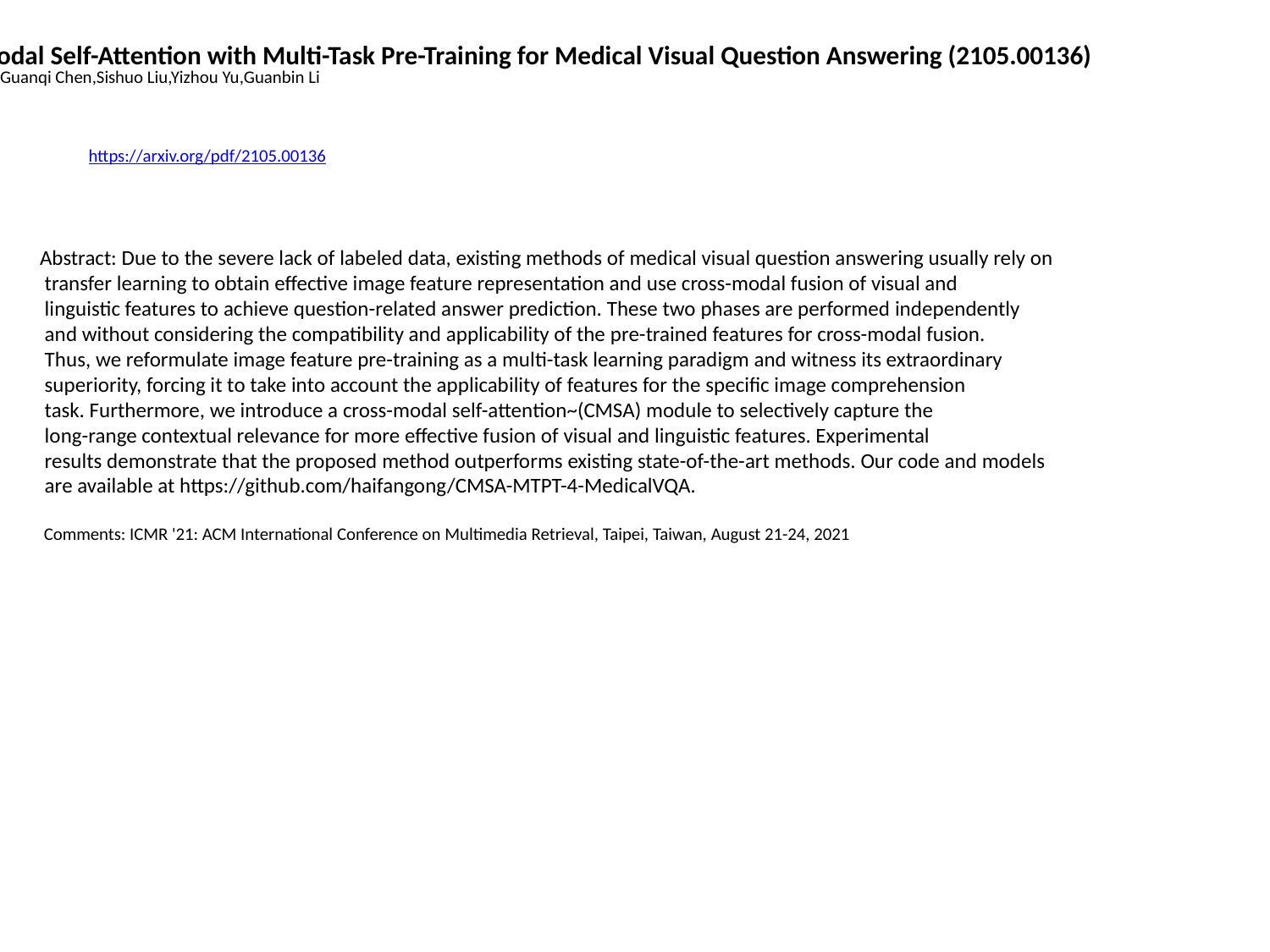

Cross-Modal Self-Attention with Multi-Task Pre-Training for Medical Visual Question Answering (2105.00136)
Haifan Gong,Guanqi Chen,Sishuo Liu,Yizhou Yu,Guanbin Li

https://arxiv.org/pdf/2105.00136

Abstract: Due to the severe lack of labeled data, existing methods of medical visual question answering usually rely on
 transfer learning to obtain effective image feature representation and use cross-modal fusion of visual and
 linguistic features to achieve question-related answer prediction. These two phases are performed independently
 and without considering the compatibility and applicability of the pre-trained features for cross-modal fusion.
 Thus, we reformulate image feature pre-training as a multi-task learning paradigm and witness its extraordinary
 superiority, forcing it to take into account the applicability of features for the specific image comprehension
 task. Furthermore, we introduce a cross-modal self-attention~(CMSA) module to selectively capture the
 long-range contextual relevance for more effective fusion of visual and linguistic features. Experimental
 results demonstrate that the proposed method outperforms existing state-of-the-art methods. Our code and models
 are available at https://github.com/haifangong/CMSA-MTPT-4-MedicalVQA.
 Comments: ICMR '21: ACM International Conference on Multimedia Retrieval, Taipei, Taiwan, August 21-24, 2021